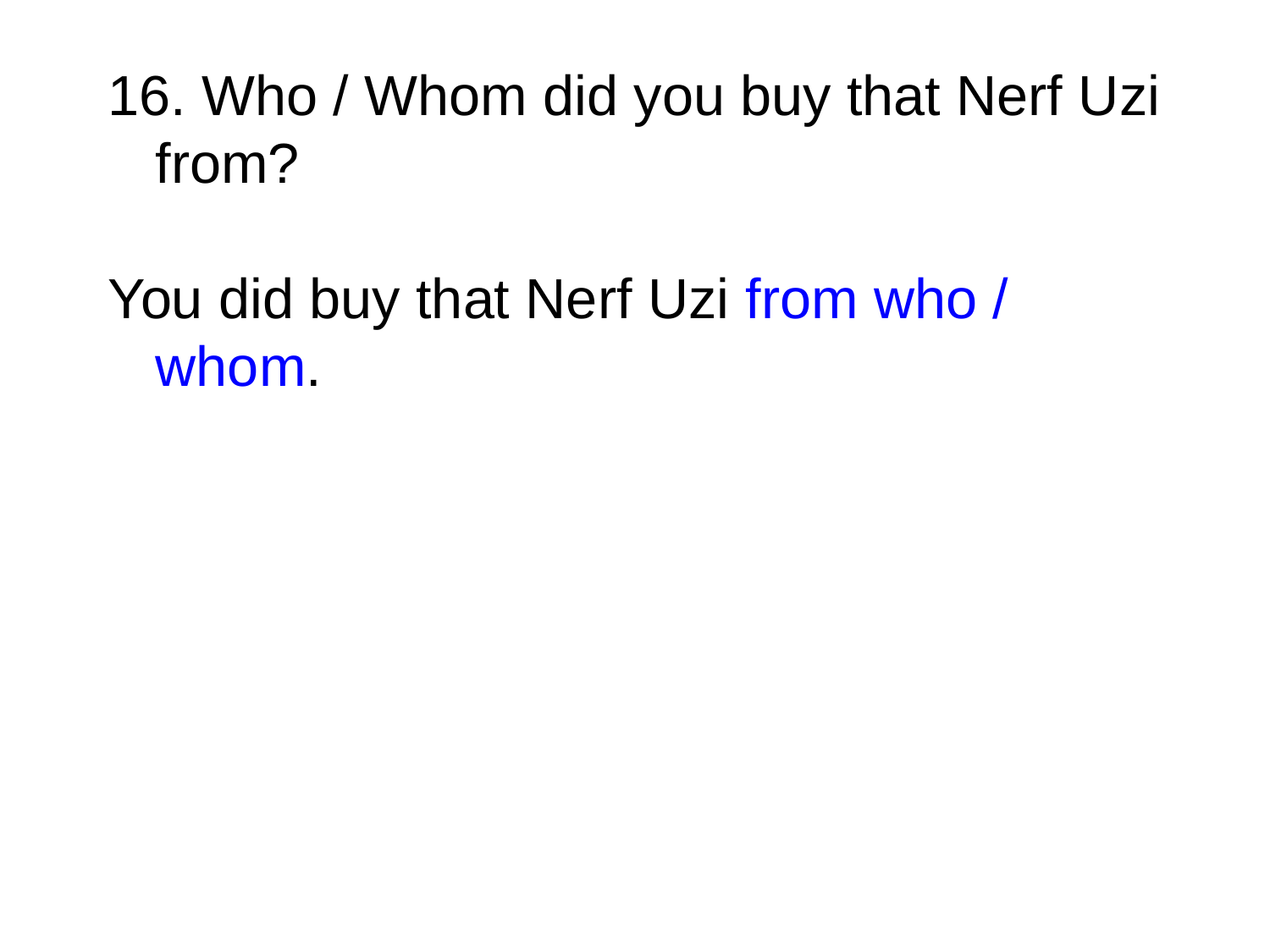

16. Who / Whom did you buy that Nerf Uzi from?

You did buy that Nerf Uzi from who / whom.